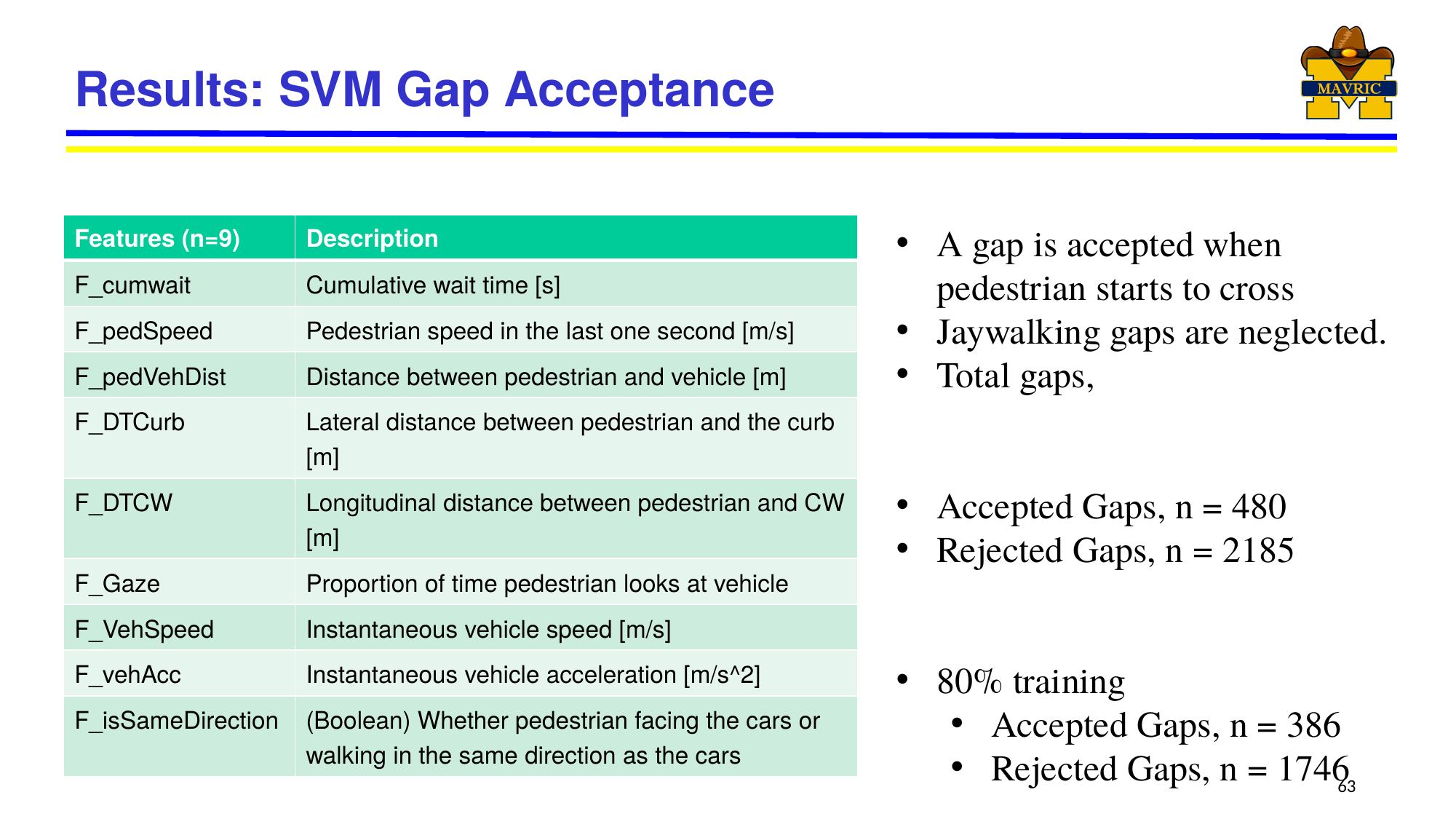

# Results: SVM Gap Acceptance
| Features (n=9) | Description |
| --- | --- |
| F\_cumwait | Cumulative wait time [s] |
| F\_pedSpeed | Pedestrian speed in the last one second [m/s] |
| F\_pedVehDist | Distance between pedestrian and vehicle [m] |
| F\_DTCurb | Lateral distance between pedestrian and the curb [m] |
| F\_DTCW | Longitudinal distance between pedestrian and CW [m] |
| F\_Gaze | Proportion of time pedestrian looks at vehicle |
| F\_VehSpeed | Instantaneous vehicle speed [m/s] |
| F\_vehAcc | Instantaneous vehicle acceleration [m/s^2] |
| F\_isSameDirection | (Boolean) Whether pedestrian facing the cars or walking in the same direction as the cars |
A gap is accepted when pedestrian starts to cross
Jaywalking gaps are neglected.
Total gaps,

Accepted Gaps, n = 480
Rejected Gaps, n = 2185

80% training
Accepted Gaps, n = 386
Rejected Gaps, n = 1746
63